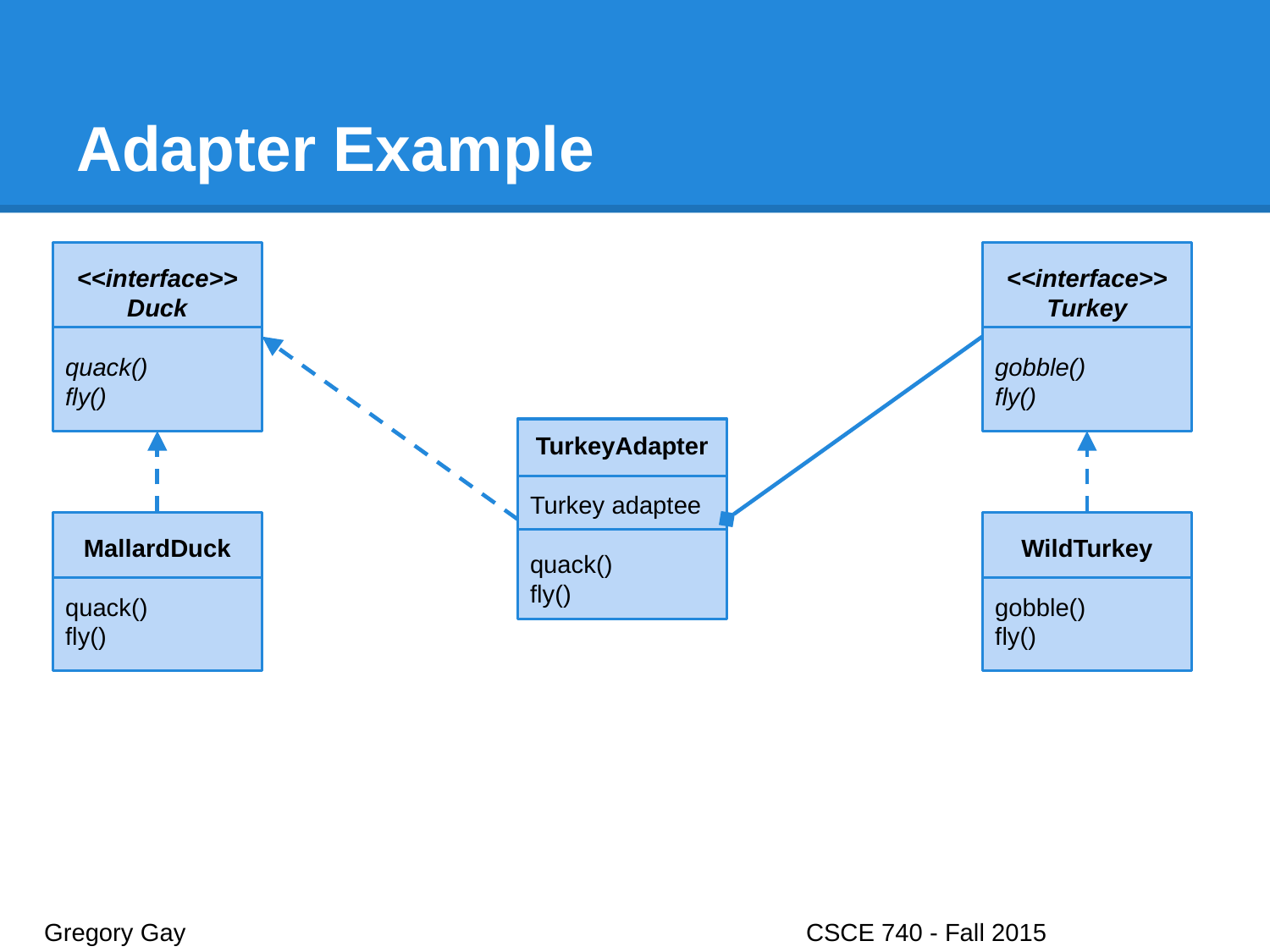

# Adapter Example
<<interface>> Duck

quack()
fly()
<<interface>> Turkey

gobble()
fly()
TurkeyAdapter

Turkey adaptee

quack()
fly()
MallardDuck

quack()
fly()
WildTurkey

gobble()
fly()
Gregory Gay					CSCE 740 - Fall 2015								16